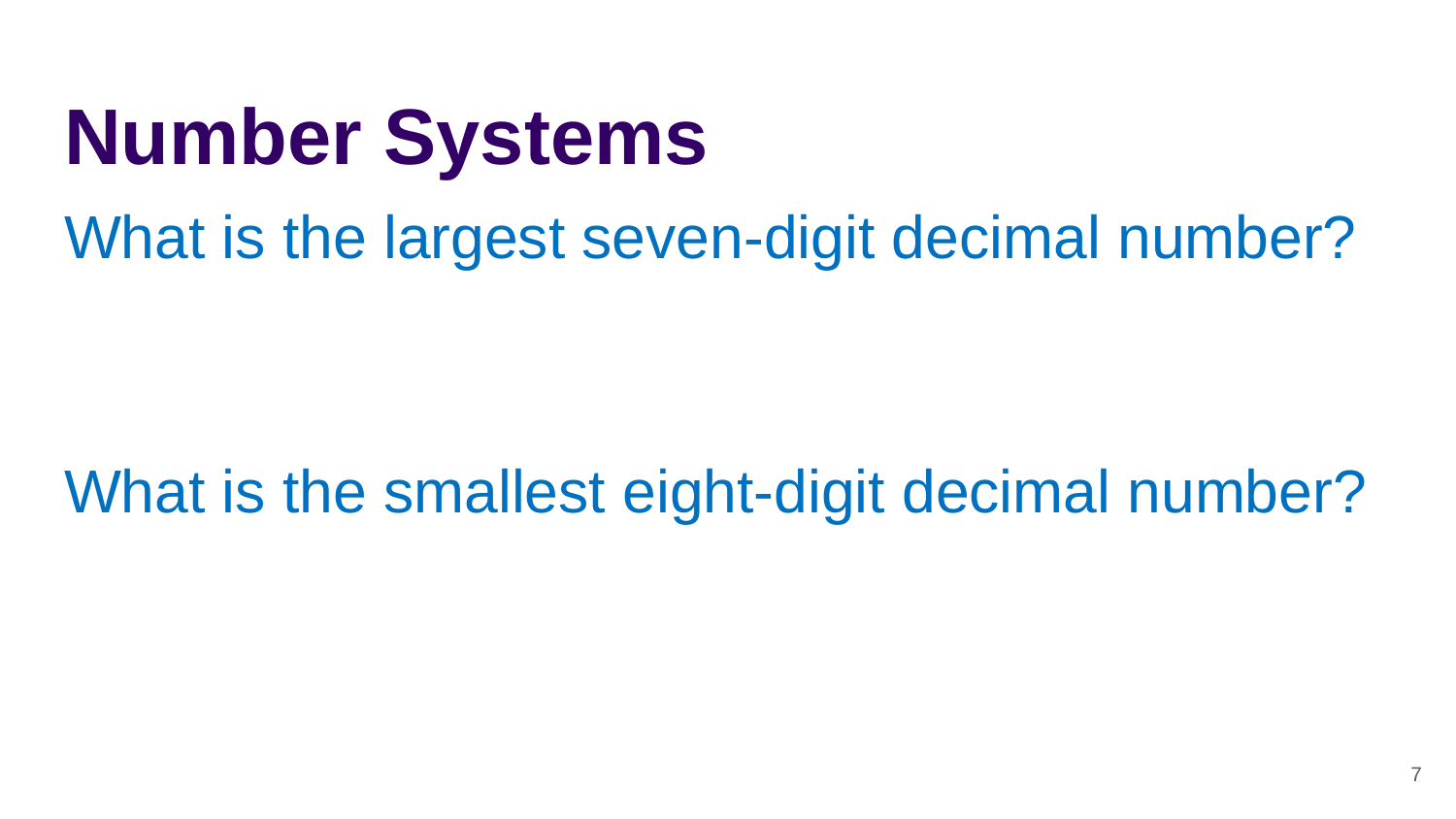

# Number Systems
What is the largest seven-digit decimal number?

What is the smallest eight-digit decimal number?

7